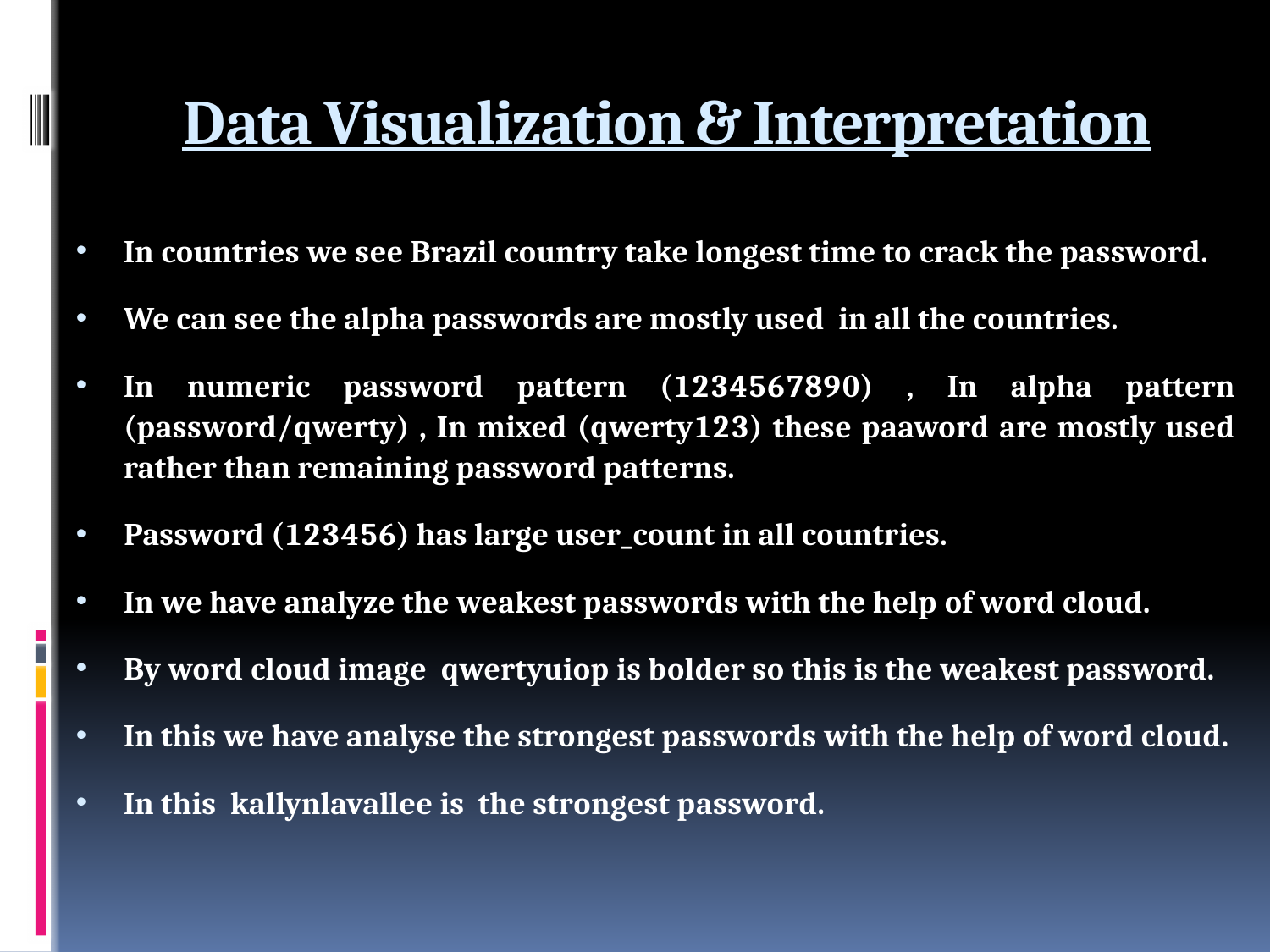

# Data Visualization & Interpretation
In countries we see Brazil country take longest time to crack the password.
We can see the alpha passwords are mostly used  in all the countries.
In numeric password pattern (1234567890) , In alpha pattern (password/qwerty) , In mixed (qwerty123) these paaword are mostly used rather than remaining password patterns.
Password (123456) has large user_count in all countries.
In we have analyze the weakest passwords with the help of word cloud.
By word cloud image  qwertyuiop is bolder so this is the weakest password.
In this we have analyse the strongest passwords with the help of word cloud.
In this  kallynlavallee is  the strongest password.